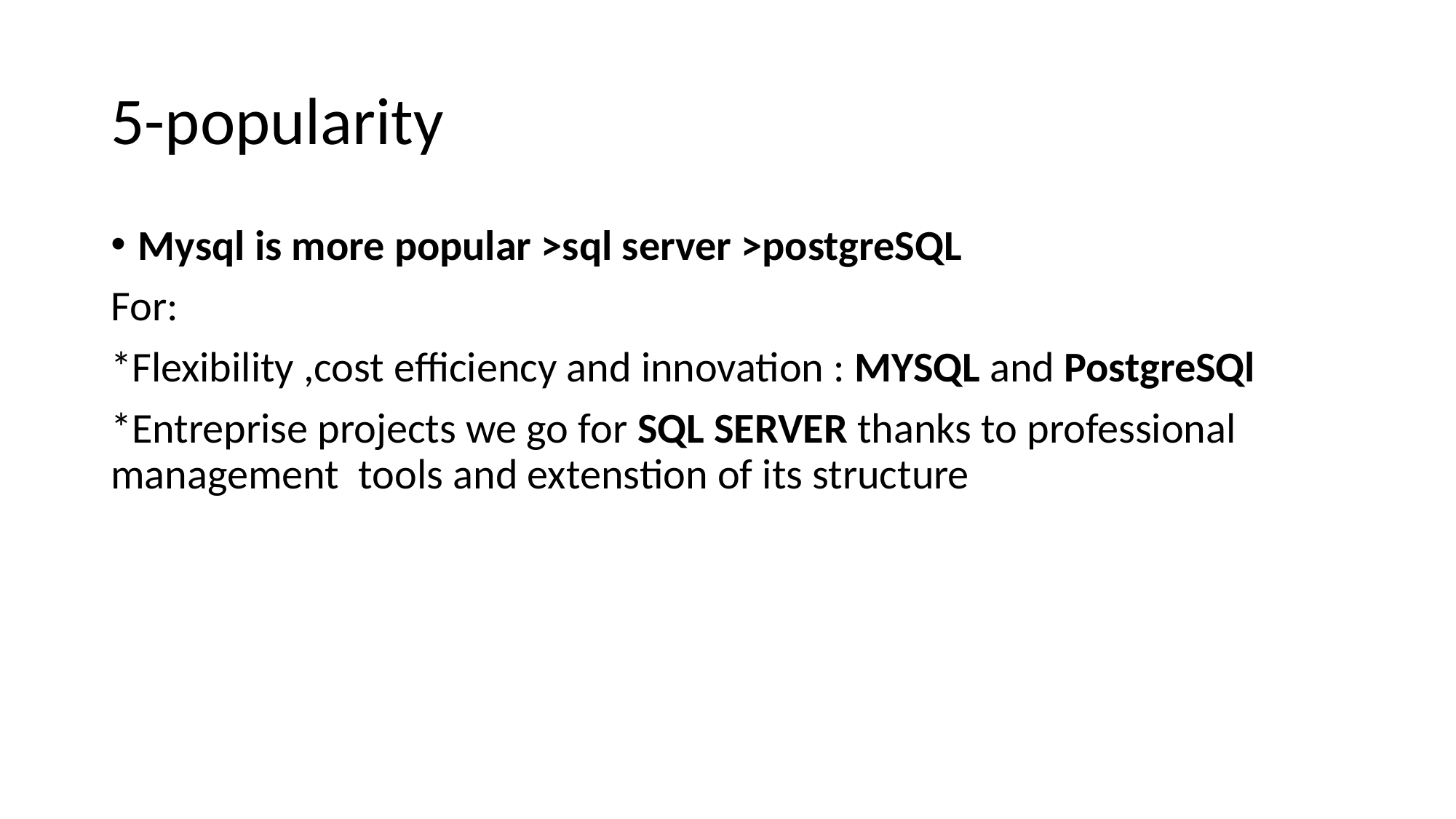

# 5-popularity
Mysql is more popular >sql server >postgreSQL
For:
*Flexibility ,cost efficiency and innovation : MYSQL and PostgreSQl
*Entreprise projects we go for SQL SERVER thanks to professional management  tools and extenstion of its structure